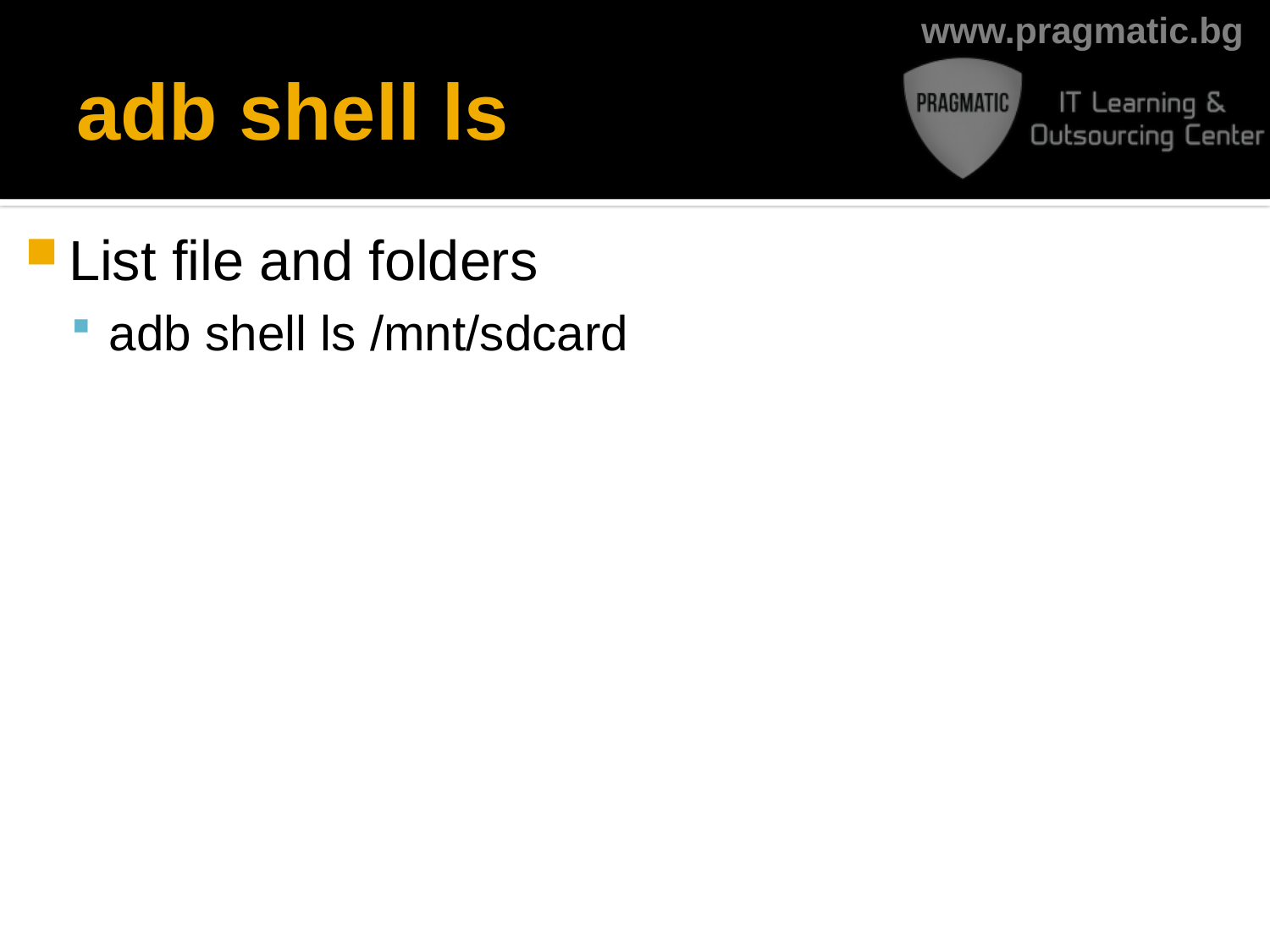

# adb shell ls
List file and folders
adb shell ls /mnt/sdcard